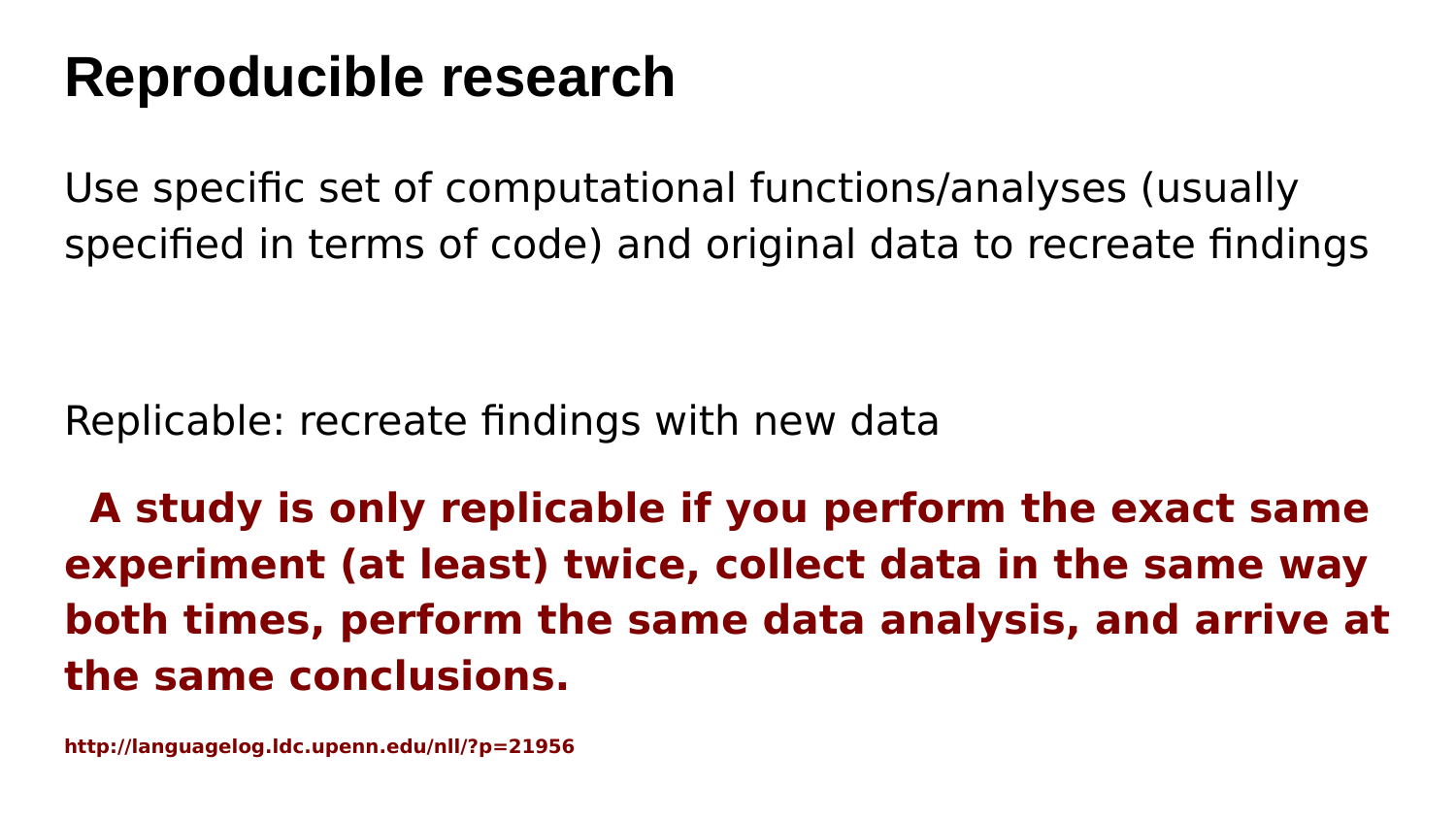

# Reproducible research
Use specific set of computational functions/analyses (usually specified in terms of code) and original data to recreate findings

Replicable: recreate findings with new data
  A study is only replicable if you perform the exact same experiment (at least) twice, collect data in the same way both times, perform the same data analysis, and arrive at the same conclusions.
http://languagelog.ldc.upenn.edu/nll/?p=21956